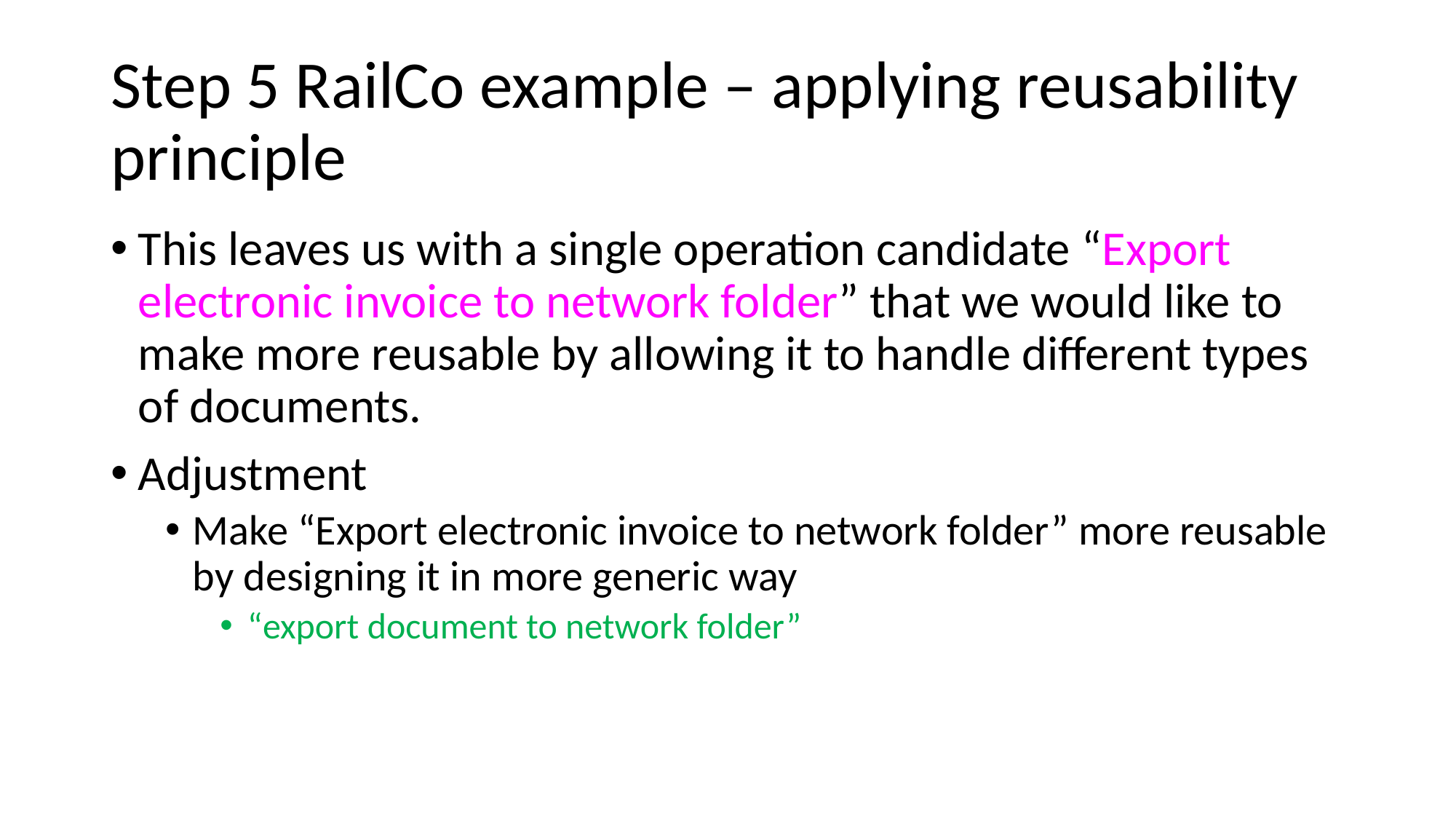

# Step 5 RailCo example – applying reusability principle
This leaves us with a single operation candidate “Export electronic invoice to network folder” that we would like to make more reusable by allowing it to handle different types of documents.
Adjustment
Make “Export electronic invoice to network folder” more reusable by designing it in more generic way
“export document to network folder”